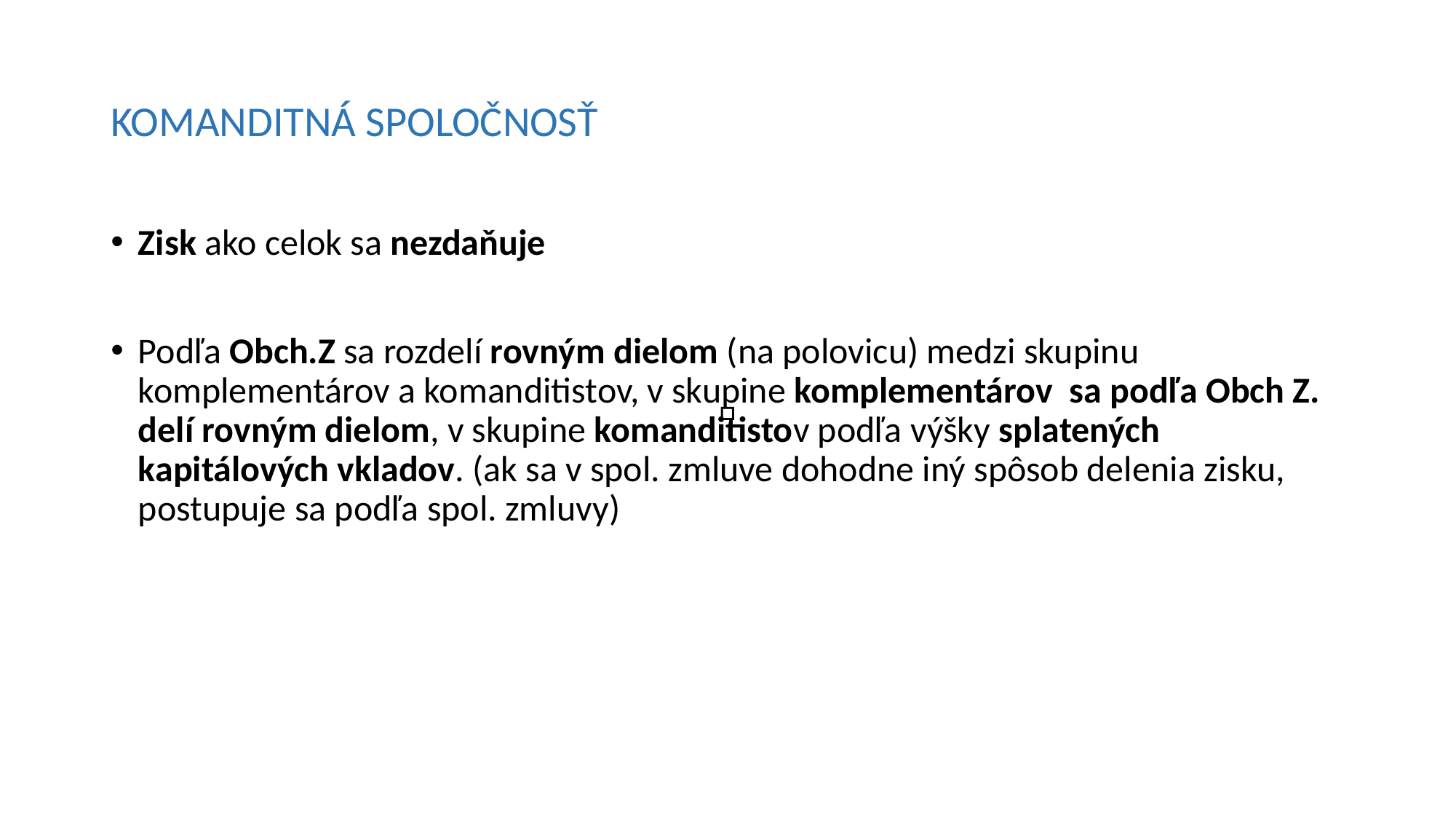

# KOMANDITNÁ SPOLOČNOSŤ
Zisk ako celok sa nezdaňuje

Podľa Obch.Z sa rozdelí rovným dielom (na polovicu) medzi skupinu komplementárov a komanditistov, v skupine komplementárov  sa podľa Obch Z. delí rovným dielom, v skupine komanditistov podľa výšky splatených kapitálových vkladov. (ak sa v spol. zmluve dohodne iný spôsob delenia zisku, postupuje sa podľa spol. zmluvy)
□